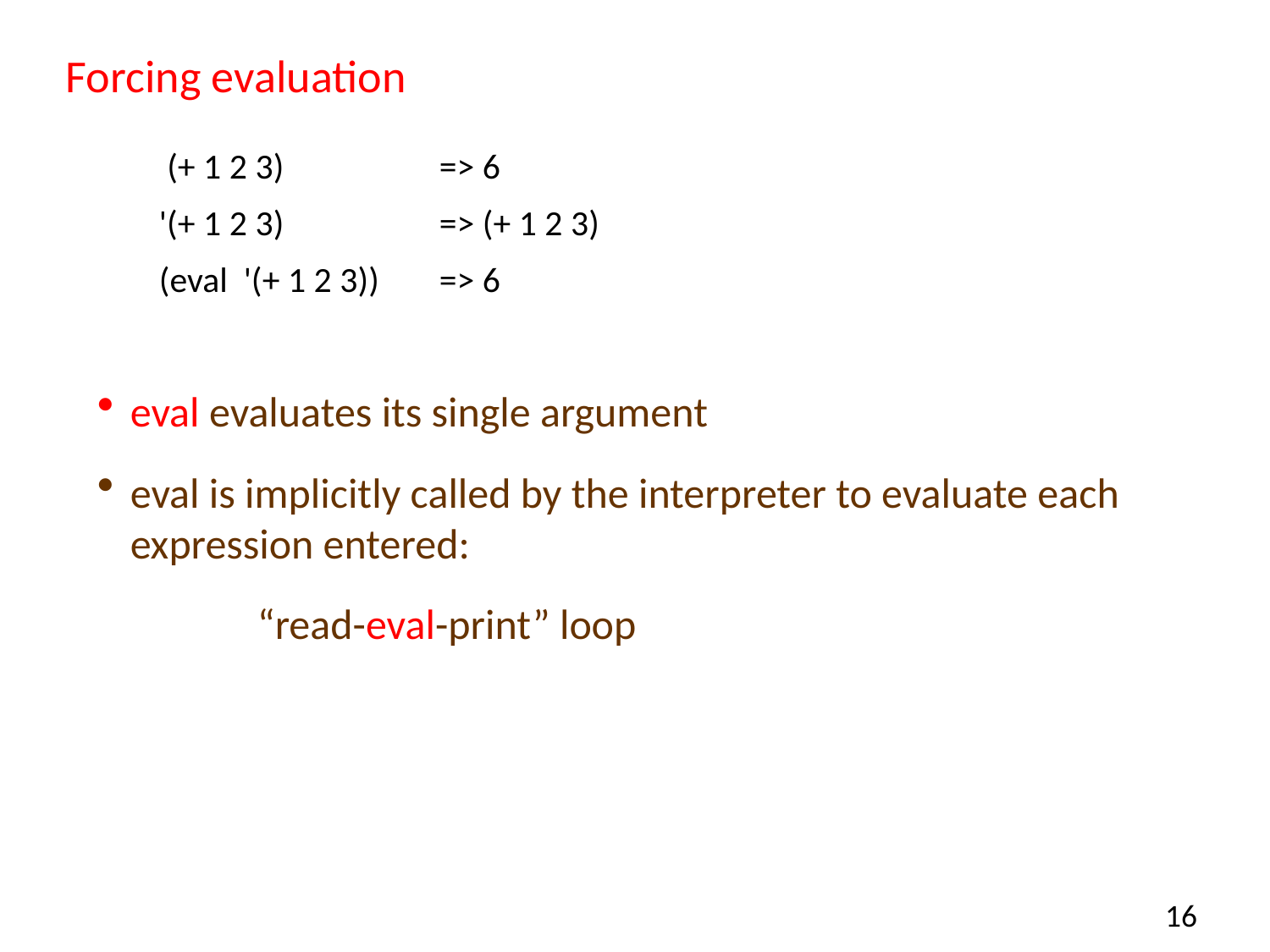

# Forcing evaluation
 (+ 1 2 3)		=> 6
'(+ 1 2 3)		=> (+ 1 2 3)
(eval  '(+ 1 2 3))	=> 6

eval evaluates its single argument
eval is implicitly called by the interpreter to evaluate each expression entered:
		“read-eval-print” loop

16